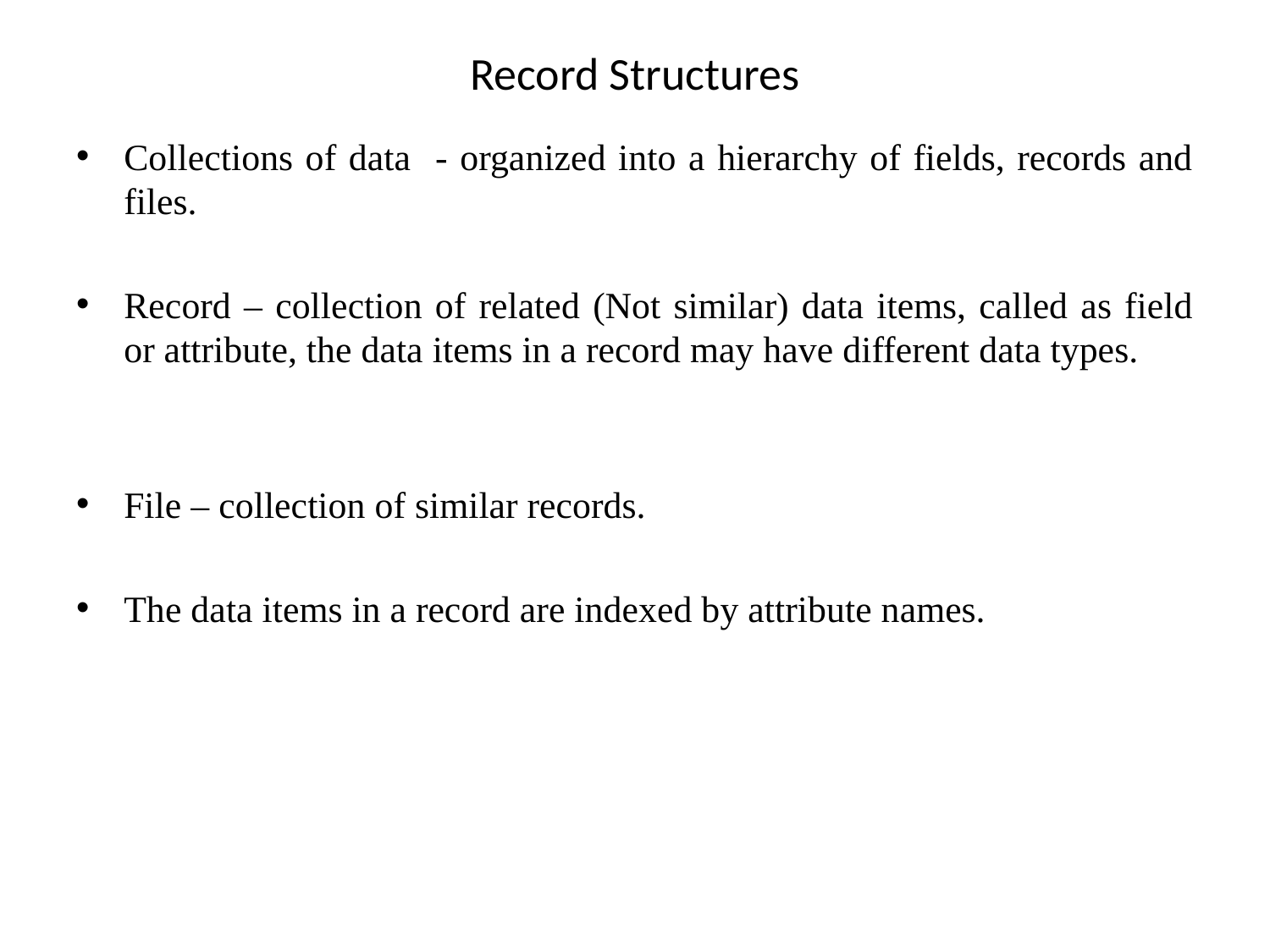

# Record Structures
Collections of data  - organized into a hierarchy of fields, records and files.

Record – collection of related (Not similar) data items, called as field or attribute, the data items in a record may have different data types.

File – collection of similar records.

The data items in a record are indexed by attribute names.